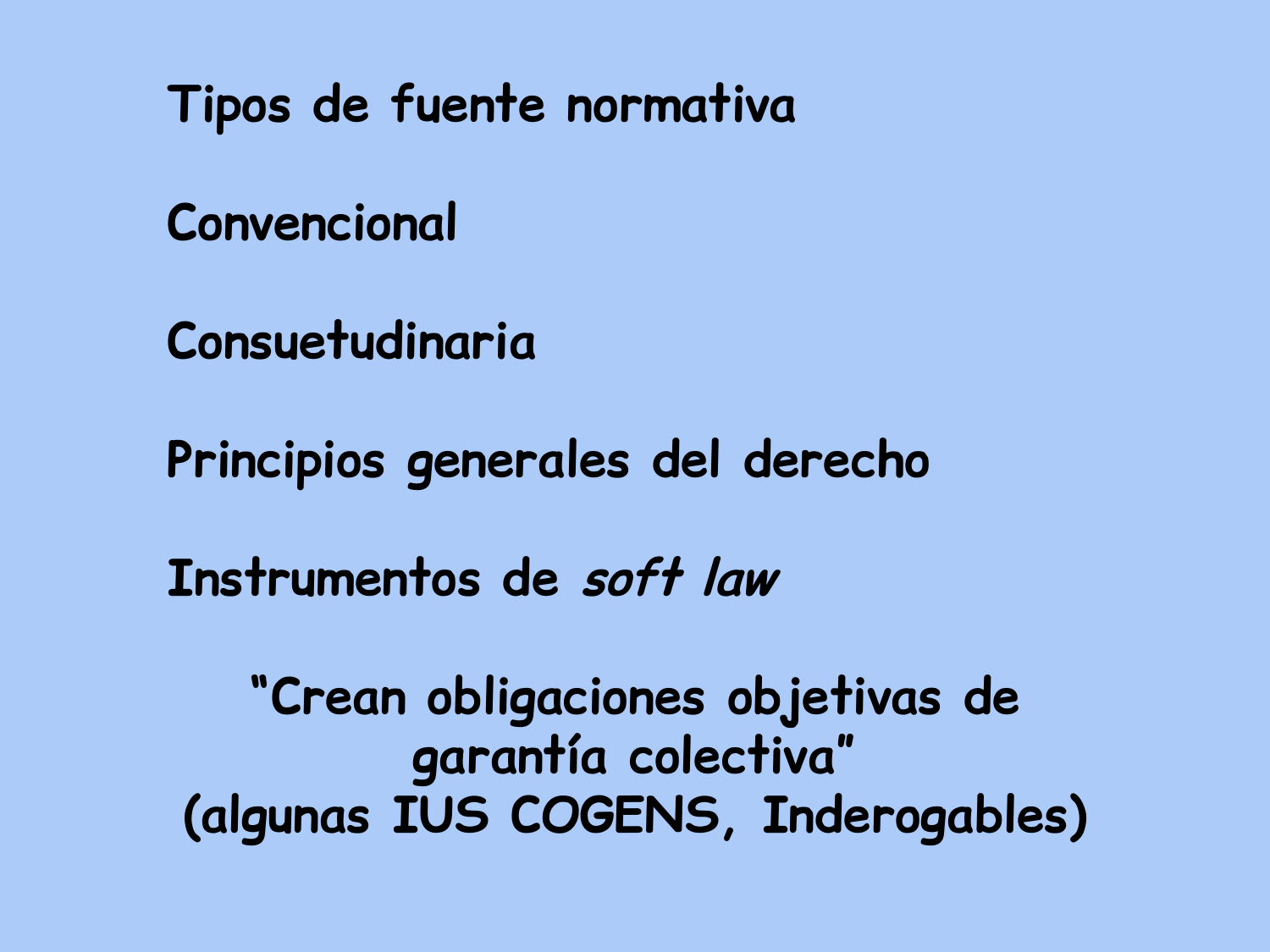

Tipos de fuente normativa

Convencional

Consuetudinaria

Principios generales del derecho

Instrumentos de soft law

“Crean obligaciones objetivas de garantía colectiva”
(algunas IUS COGENS, Inderogables)